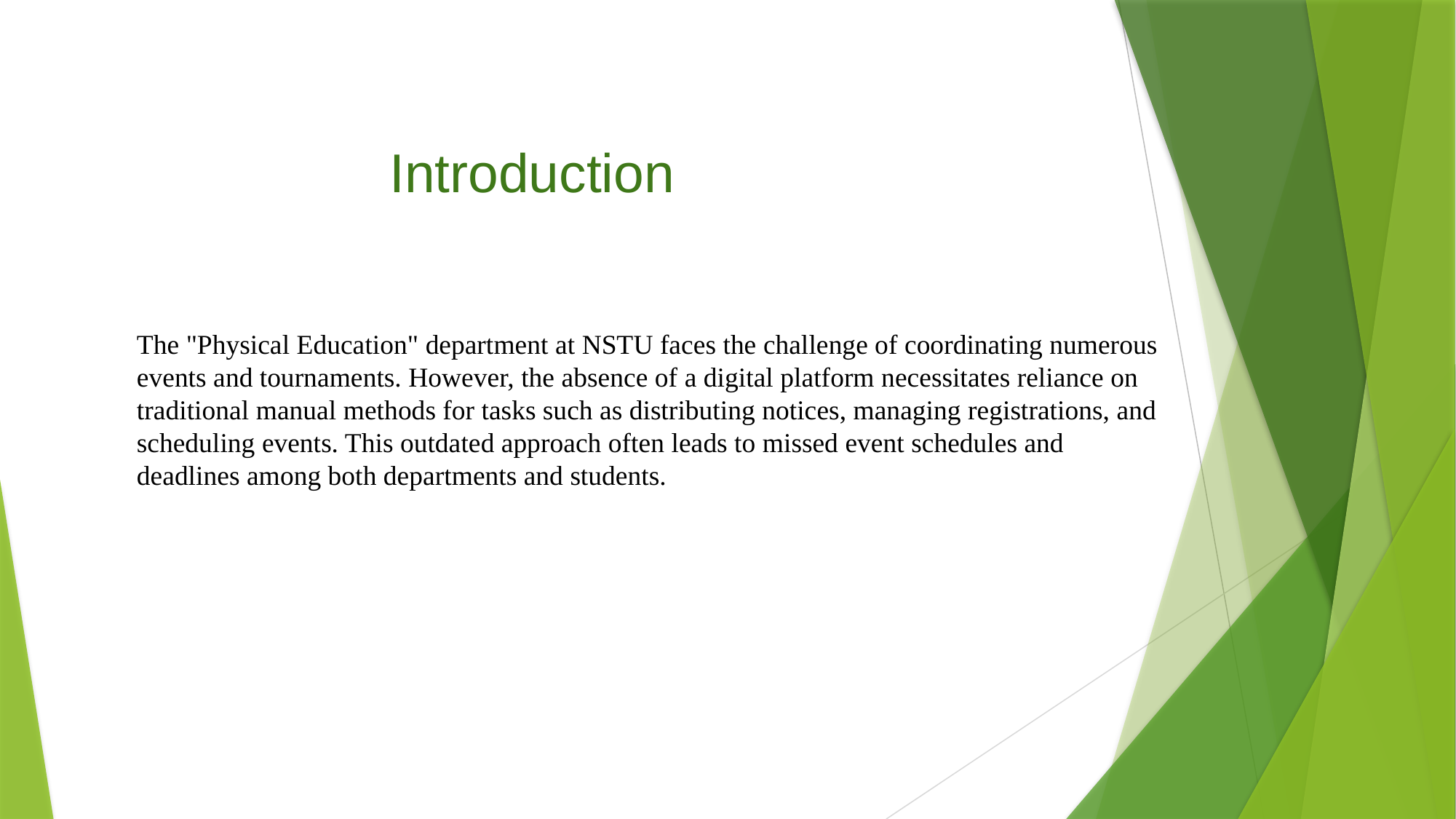

Introduction
The "Physical Education" department at NSTU faces the challenge of coordinating numerous events and tournaments. However, the absence of a digital platform necessitates reliance on traditional manual methods for tasks such as distributing notices, managing registrations, and scheduling events. This outdated approach often leads to missed event schedules and deadlines among both departments and students.